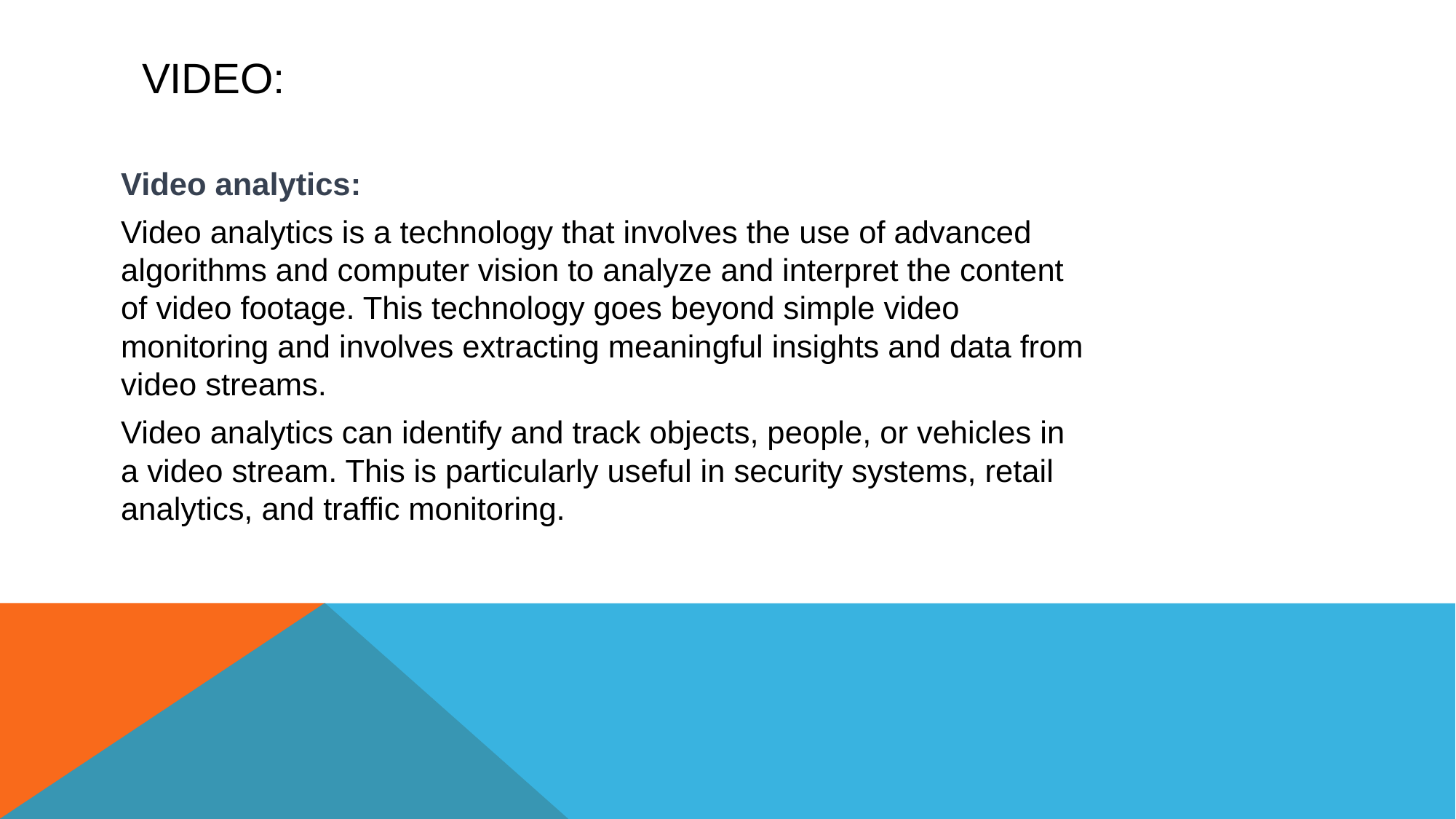

# Video:
Video analytics:
Video analytics is a technology that involves the use of advanced algorithms and computer vision to analyze and interpret the content of video footage. This technology goes beyond simple video monitoring and involves extracting meaningful insights and data from video streams.
Video analytics can identify and track objects, people, or vehicles in a video stream. This is particularly useful in security systems, retail analytics, and traffic monitoring.